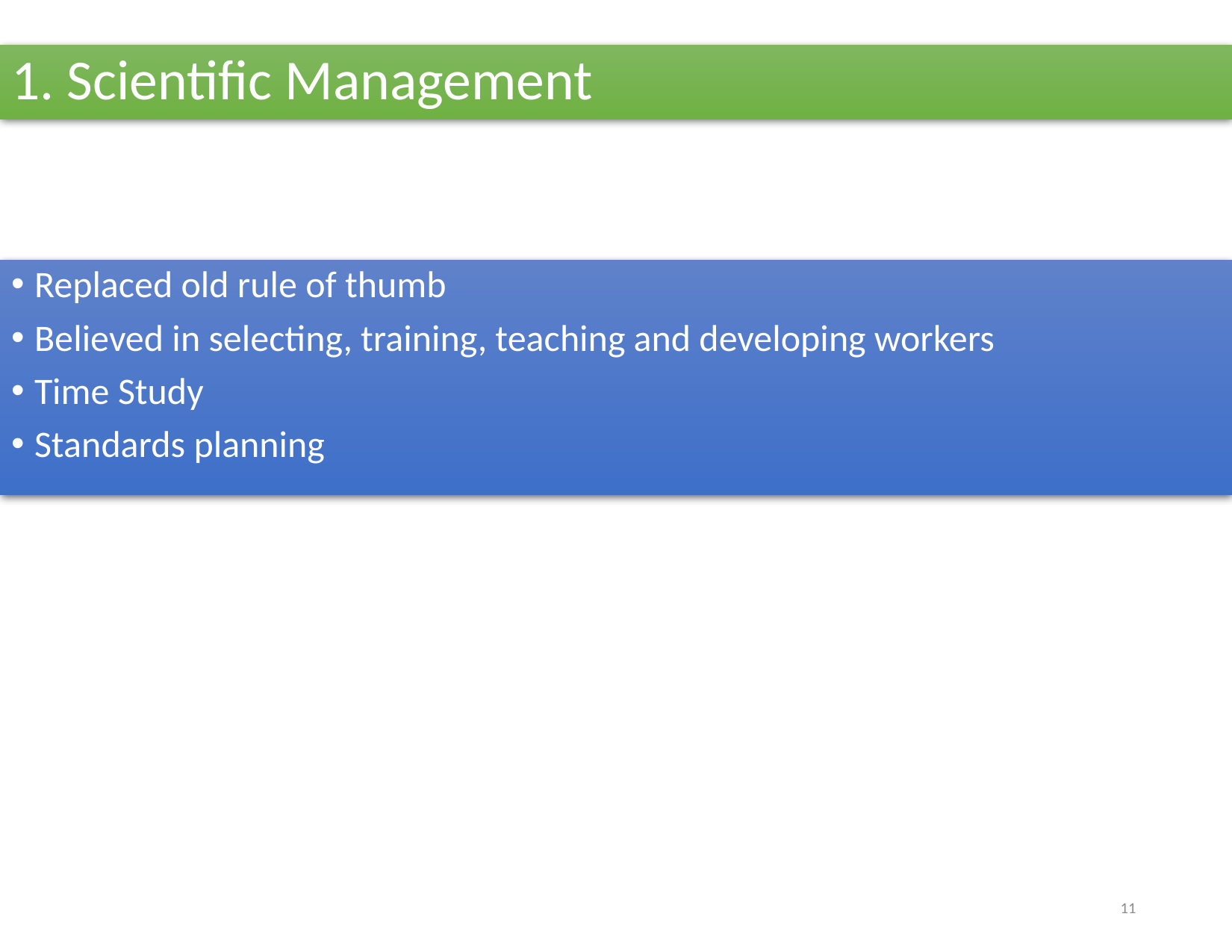

# 1. Scientific Management
Replaced old rule of thumb
Believed in selecting, training, teaching and developing workers
Time Study
Standards planning

11